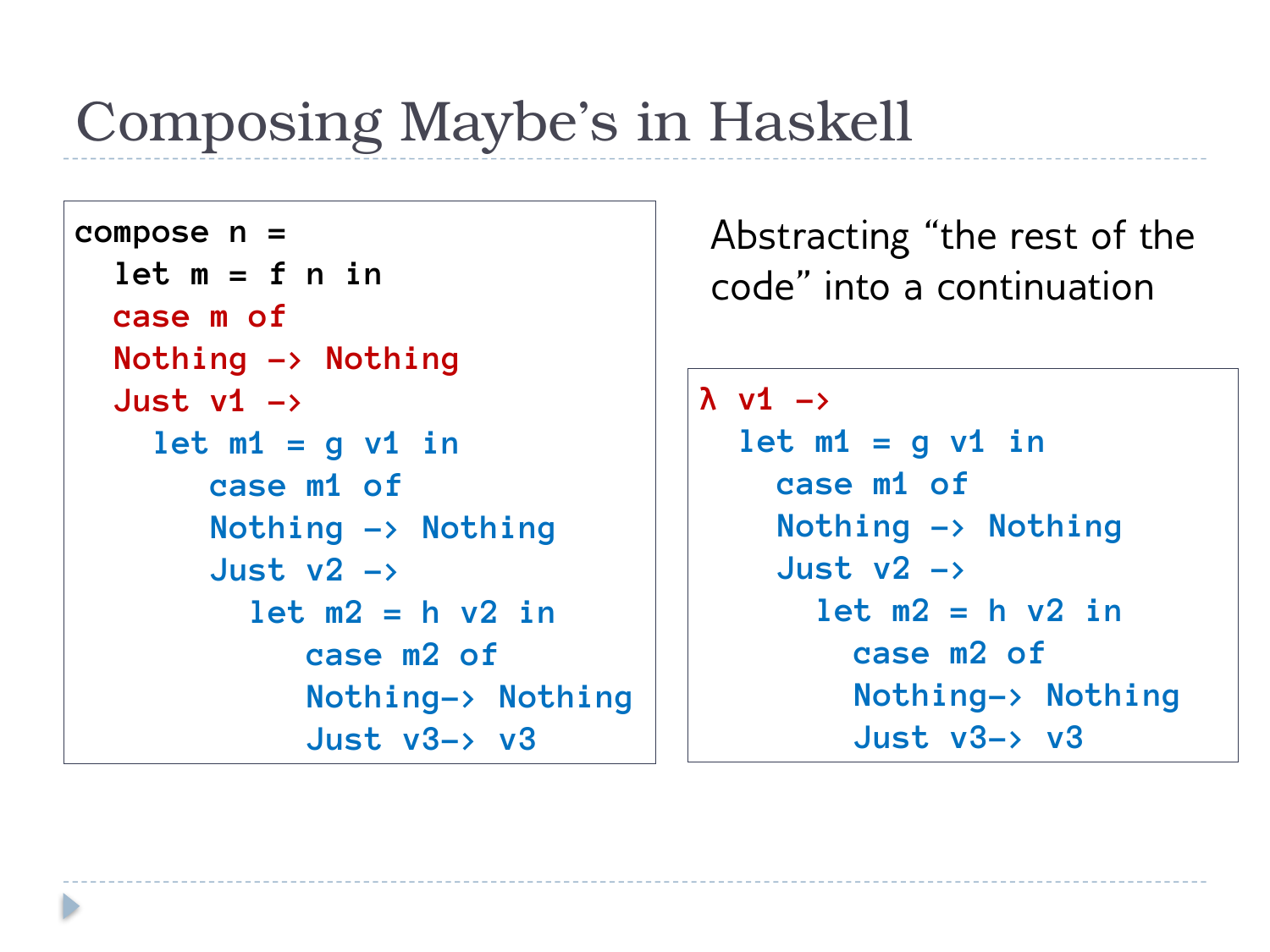

# Composing Maybe’s in Haskell
Abstracting “the rest of the code” into a continuation
compose n =
  let m = f n in
  case m of
  Nothing -> Nothing
  Just v1 ->
    let m1 = g v1 in
       case m1 of
       Nothing -> Nothing
       Just v2 ->
         let m2 = h v2 in
            case m2 of
            Nothing-> Nothing
            Just v3-> v3
λ v1 ->
  let m1 = g v1 in
    case m1 of
    Nothing -> Nothing
    Just v2 ->
      let m2 = h v2 in
        case m2 of
        Nothing-> Nothing
        Just v3-> v3